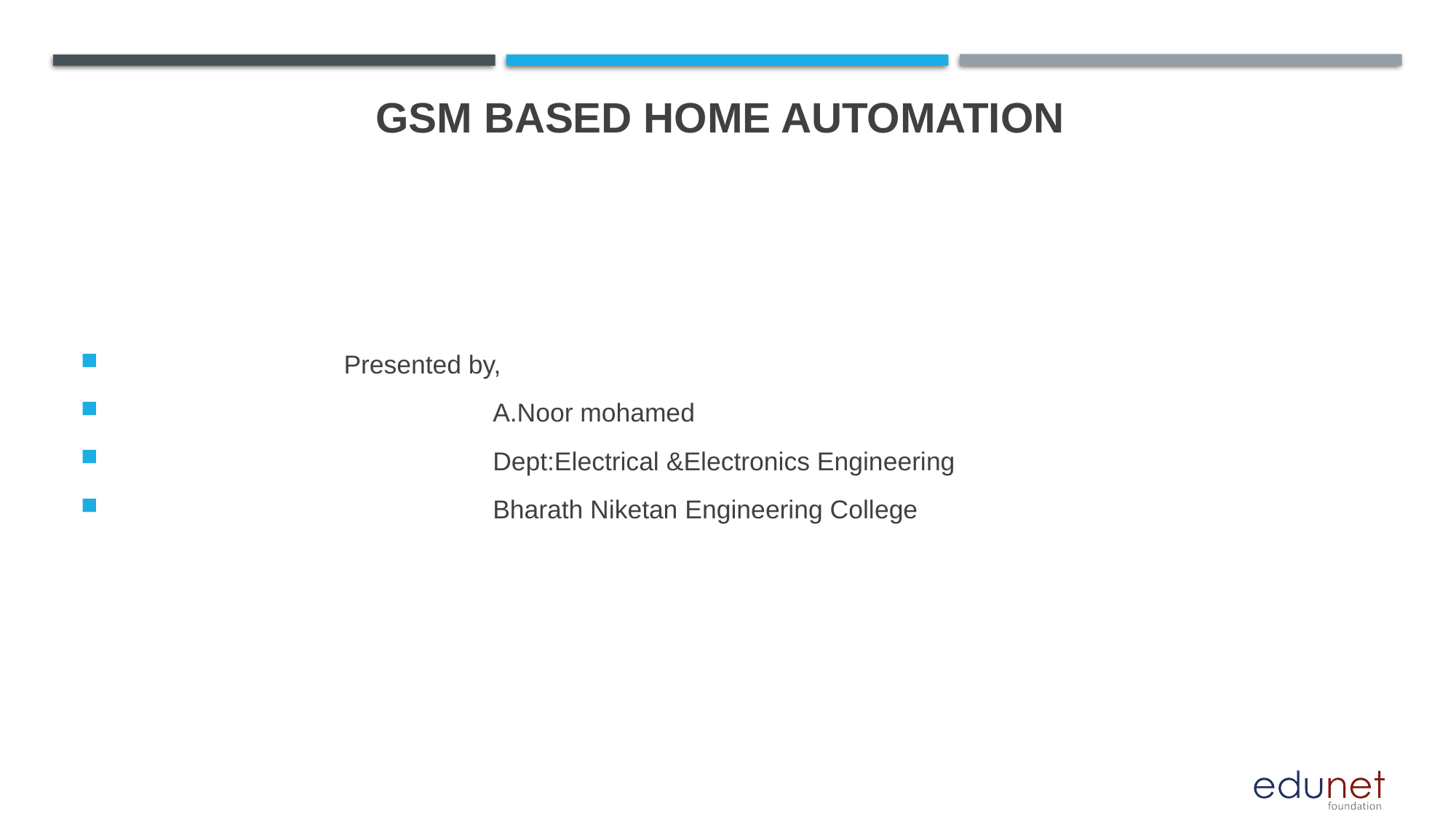

# Gsm based home automation
                                Presented by,
                                                     A.Noor mohamed
                                                     Dept:Electrical &Electronics Engineering
                                                     Bharath Niketan Engineering College